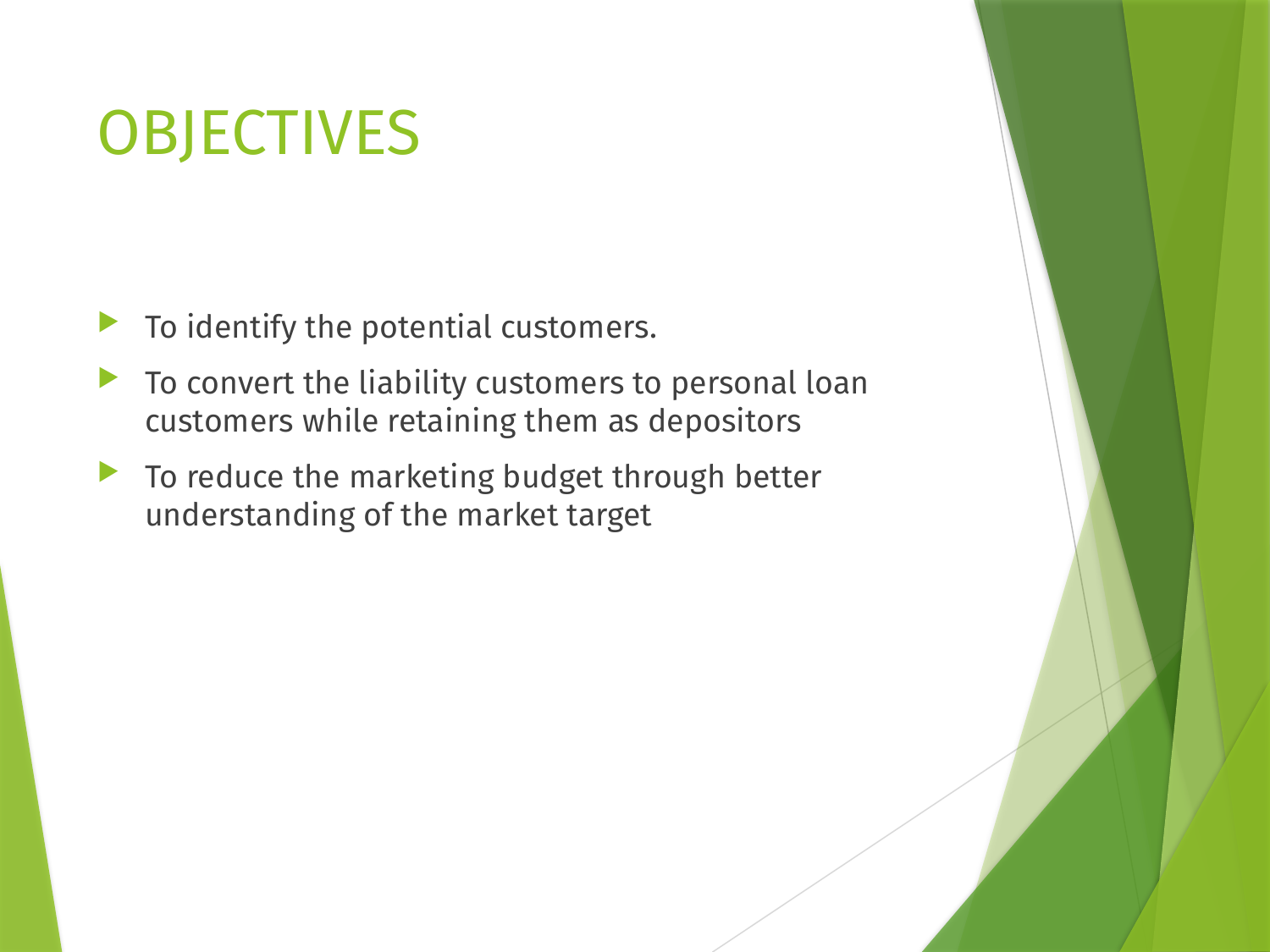

# OBJECTIVES
To identify the potential customers.
To convert the liability customers to personal loan customers while retaining them as depositors
To reduce the marketing budget through better understanding of the market target